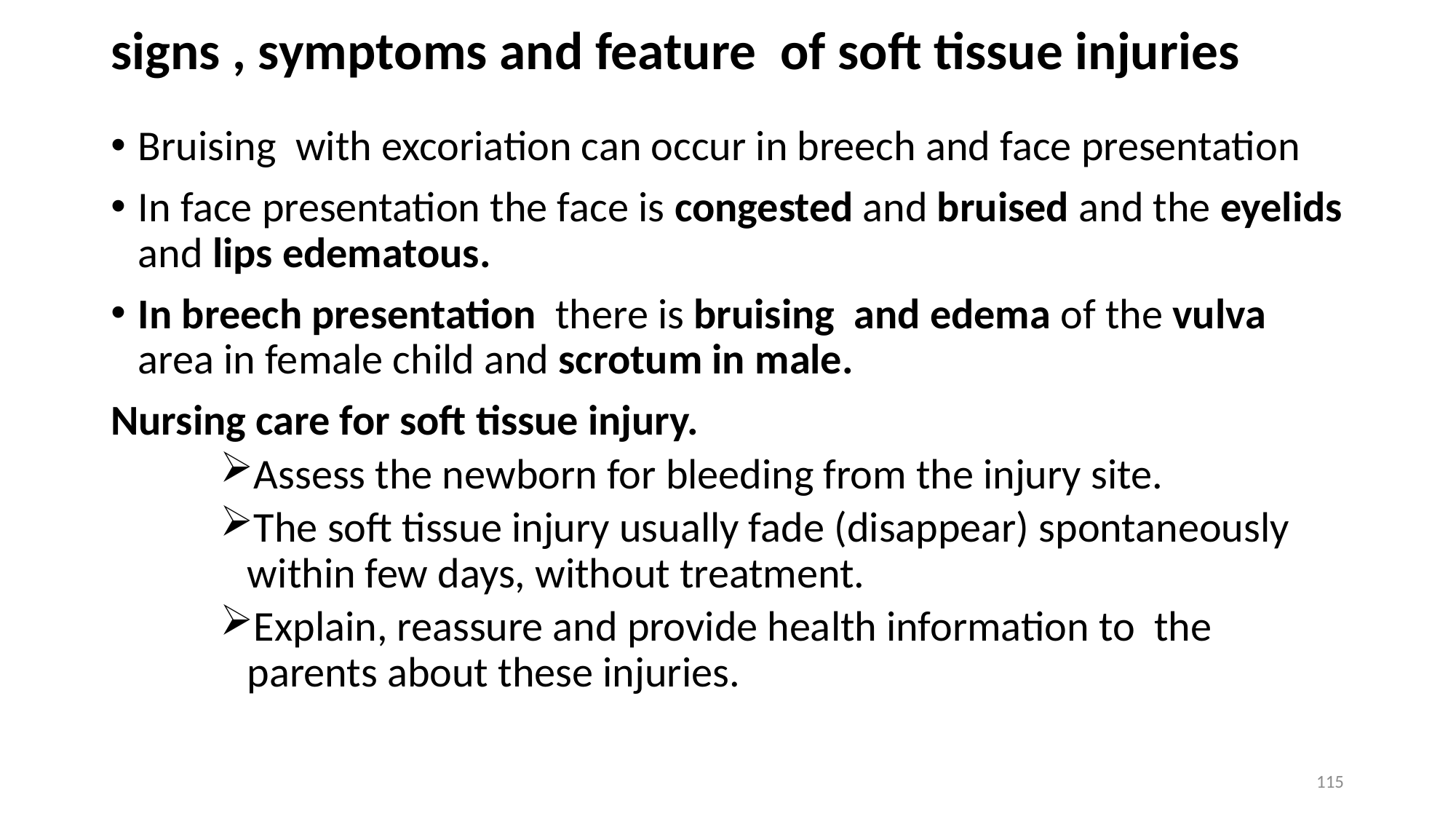

# signs , symptoms and feature  of soft tissue injuries
Bruising  with excoriation can occur in breech and face presentation
In face presentation the face is congested and bruised and the eyelids and lips edematous.
In breech presentation  there is bruising  and edema of the vulva area in female child and scrotum in male.
Nursing care for soft tissue injury.
Assess the newborn for bleeding from the injury site.
The soft tissue injury usually fade (disappear) spontaneously within few days, without treatment.
Explain, reassure and provide health information to  the parents about these injuries.
115